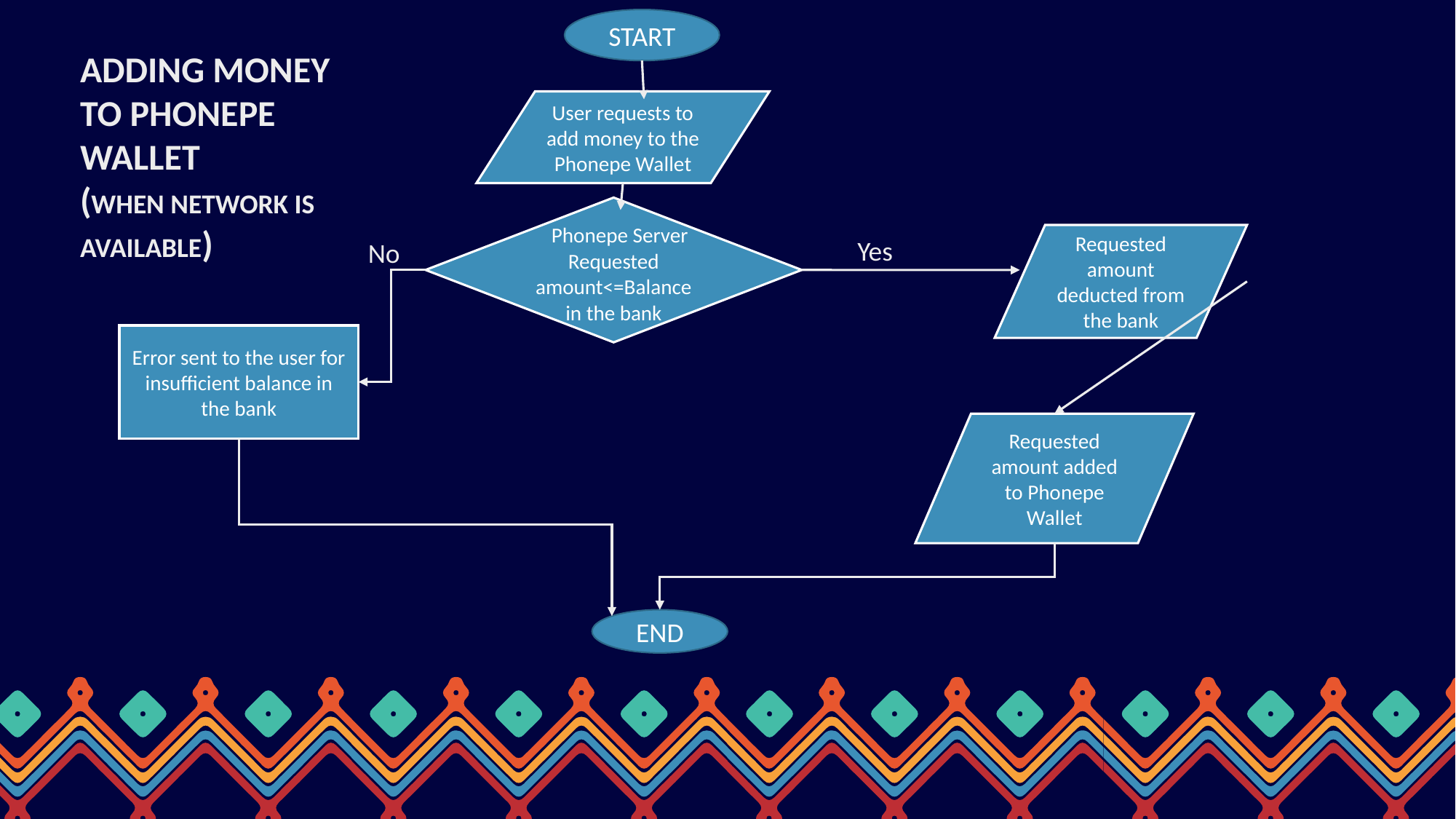

START
ADDING MONEY TO PHONEPE WALLET
(WHEN NETWORK IS AVAILABLE)
User requests to add money to the Phonepe Wallet
  Phonepe Server
Requested amount<=Balance in the bank
Yes
Requested amount deducted from the bank
No
Error sent to the user for insufficient balance in the bank
Requested amount added to Phonepe Wallet
END